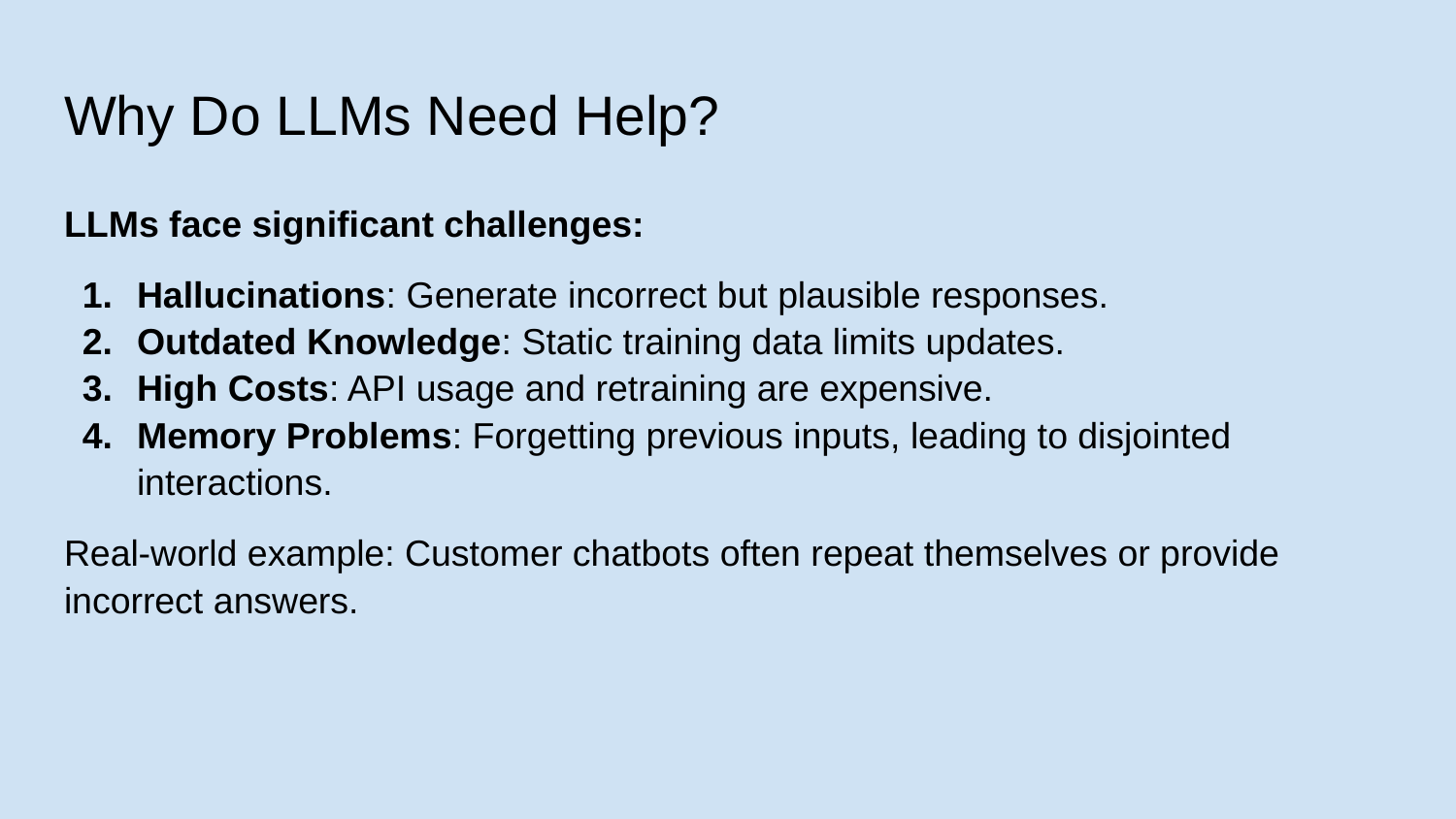

# Why Do LLMs Need Help?
LLMs face significant challenges:
Hallucinations: Generate incorrect but plausible responses.
Outdated Knowledge: Static training data limits updates.
High Costs: API usage and retraining are expensive.
Memory Problems: Forgetting previous inputs, leading to disjointed interactions.
Real-world example: Customer chatbots often repeat themselves or provide incorrect answers.